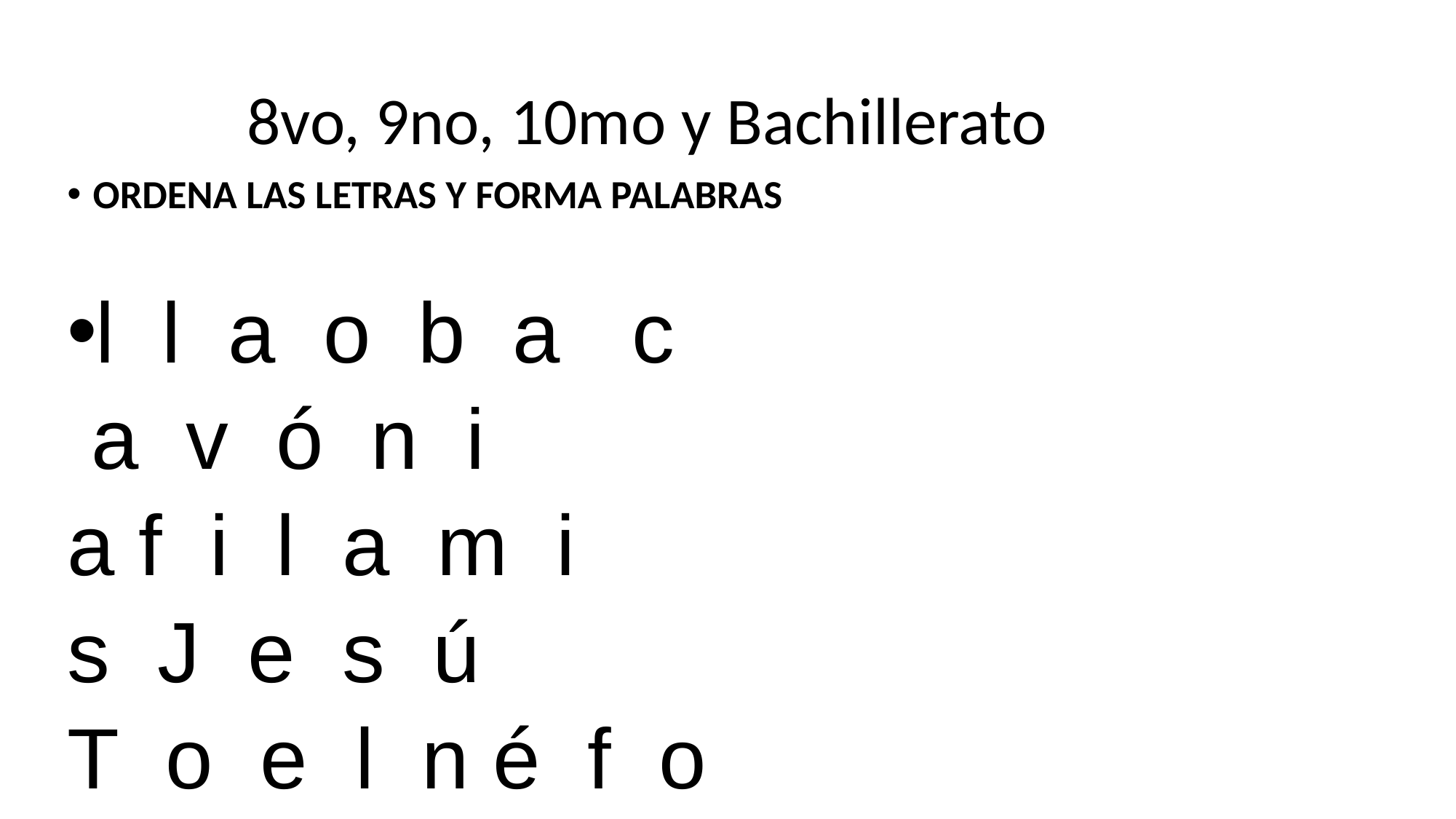

# 8vo, 9no, 10mo y Bachillerato
ORDENA LAS LETRAS Y FORMA PALABRAS

l  l  a  o  b  a   c
 a  v  ó  n  i
a f  i  l  a  m  i
s  J  e  s  ú
T  o  e  l  n é  f  o